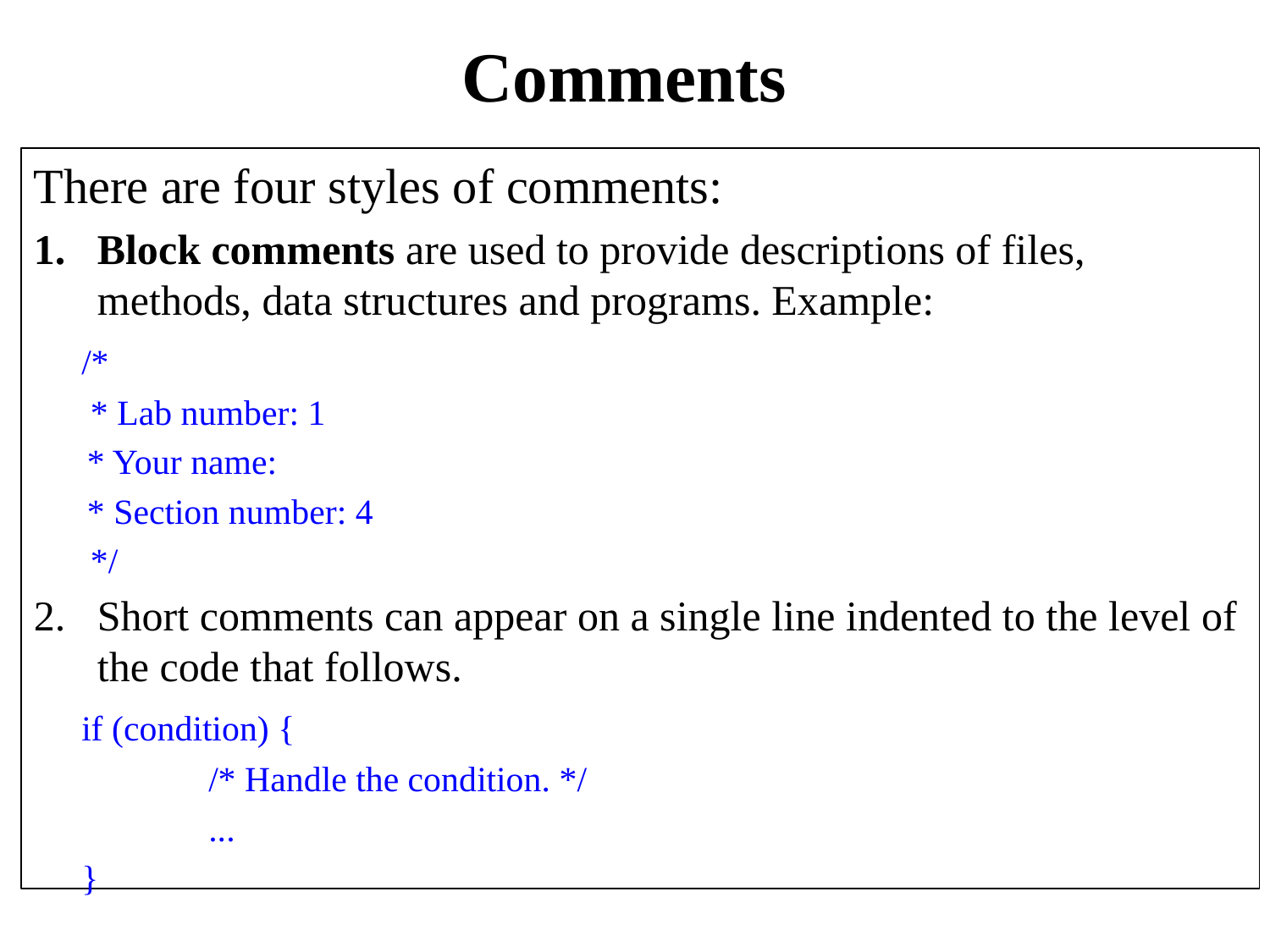

# Comments
There are four styles of comments:
Block comments are used to provide descriptions of files, methods, data structures and programs. Example:
	/*
	 * Lab number: 1
      * Your name:
      * Section number: 4
	 */
Short comments can appear on a single line indented to the level of the code that follows.
	if (condition) {
		/* Handle the condition. */
		...
	}